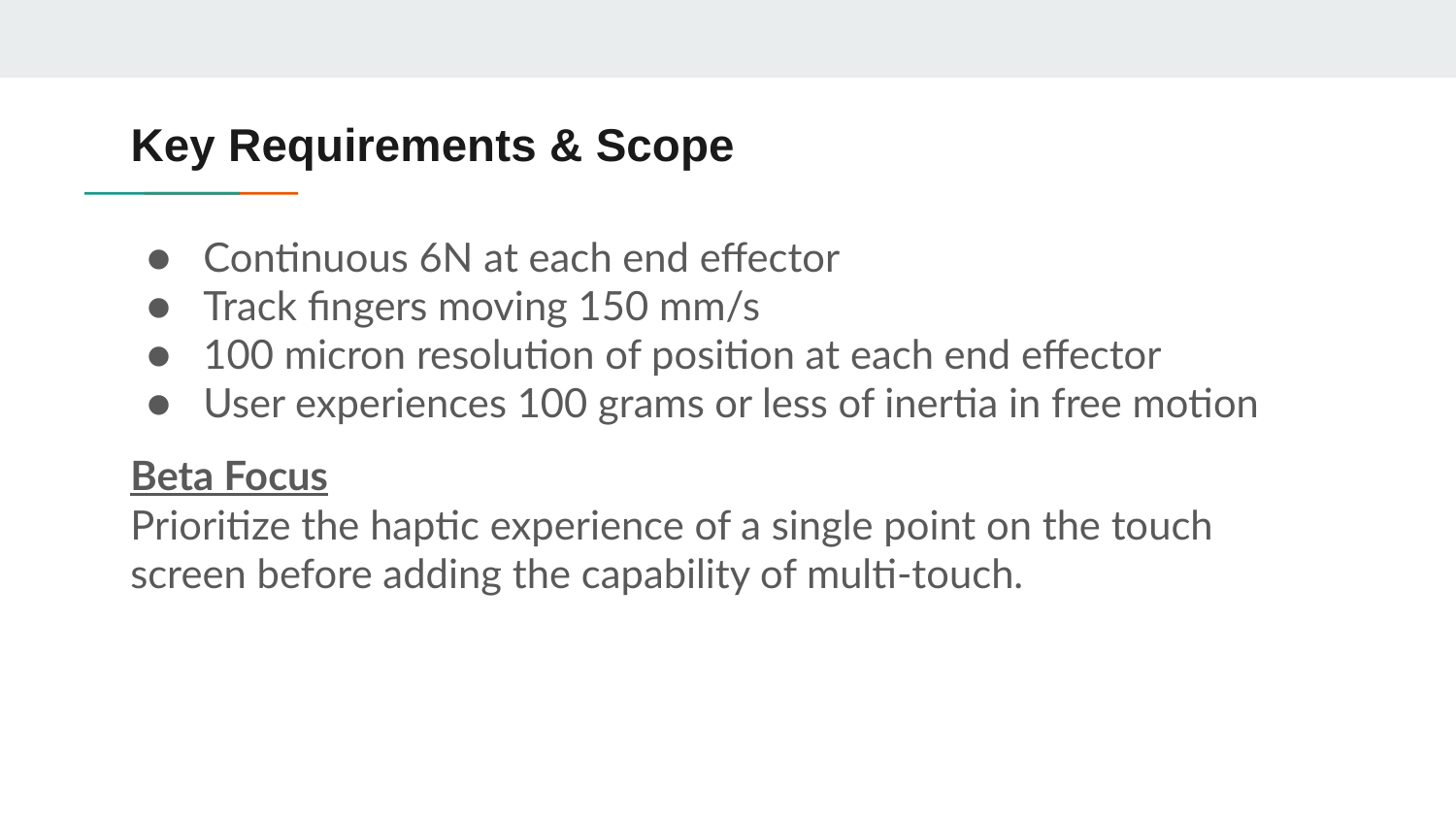

# Key Requirements & Scope
Continuous 6N at each end effector
Track fingers moving 150 mm/s
100 micron resolution of position at each end effector
User experiences 100 grams or less of inertia in free motion
Beta Focus
Prioritize the haptic experience of a single point on the touch screen before adding the capability of multi-touch.